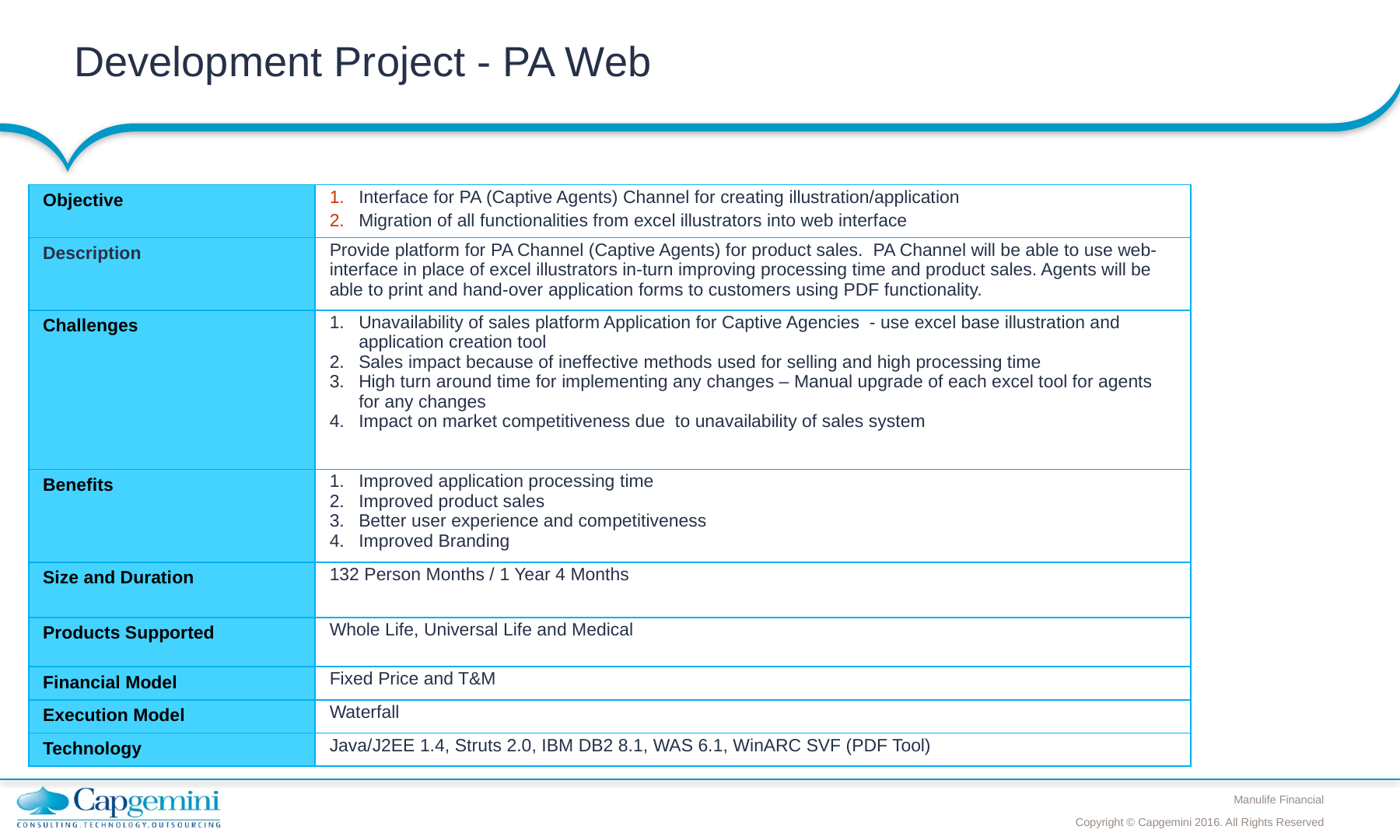

Development Project - PA Web
| Objective | Interface for PA (Captive Agents) Channel for creating illustration/application Migration of all functionalities from excel illustrators into web interface |
| --- | --- |
| Description | Provide platform for PA Channel (Captive Agents) for product sales. PA Channel will be able to use web-interface in place of excel illustrators in-turn improving processing time and product sales. Agents will be able to print and hand-over application forms to customers using PDF functionality. |
| Challenges | Unavailability of sales platform Application for Captive Agencies - use excel base illustration and application creation tool Sales impact because of ineffective methods used for selling and high processing time High turn around time for implementing any changes – Manual upgrade of each excel tool for agents for any changes Impact on market competitiveness due to unavailability of sales system |
| Benefits | Improved application processing time Improved product sales Better user experience and competitiveness Improved Branding |
| Size and Duration | 132 Person Months / 1 Year 4 Months |
| Products Supported | Whole Life, Universal Life and Medical |
| Financial Model | Fixed Price and T&M |
| Execution Model | Waterfall |
| Technology | Java/J2EE 1.4, Struts 2.0, IBM DB2 8.1, WAS 6.1, WinARC SVF (PDF Tool) |